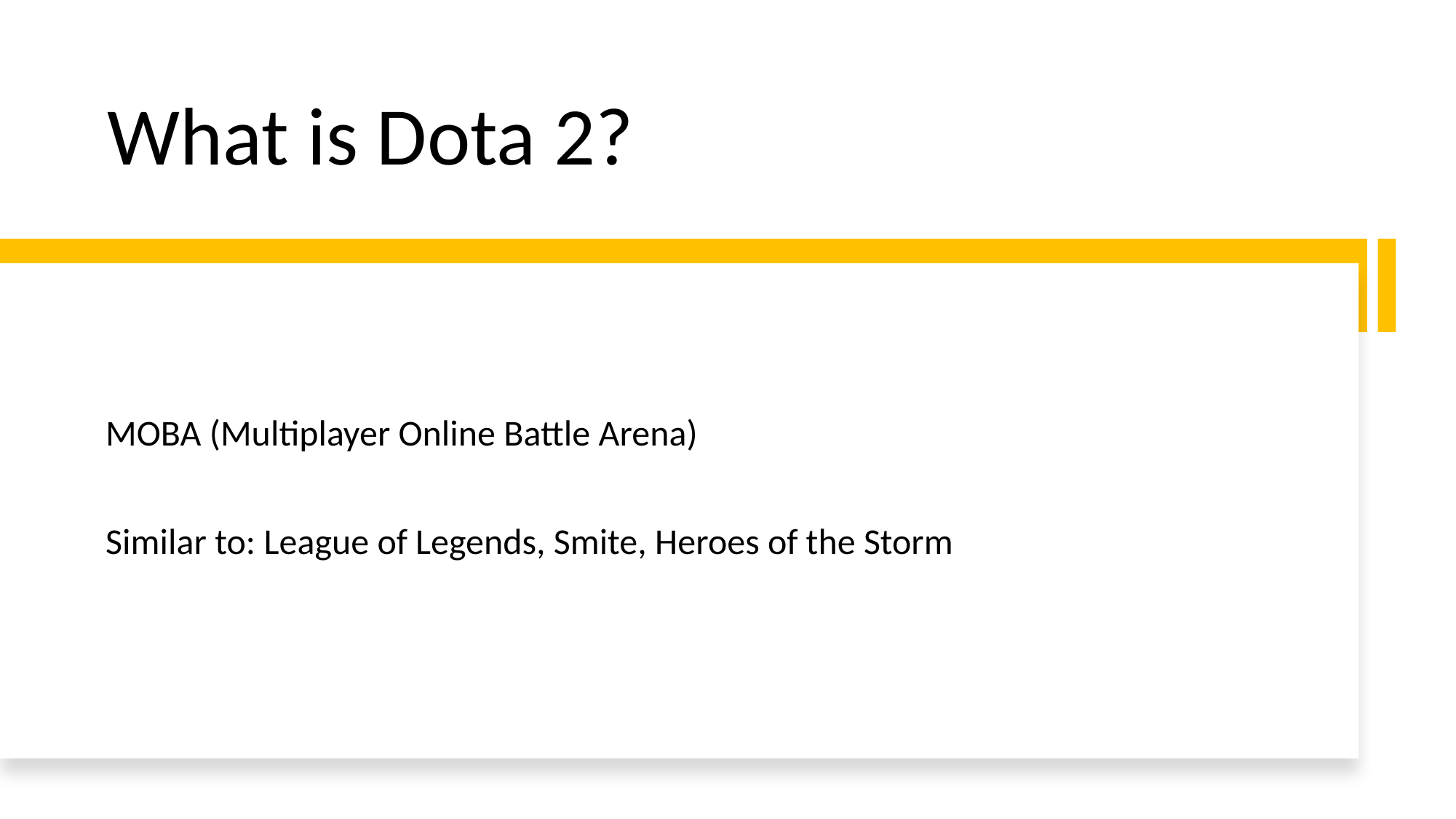

# What is Dota 2?

MOBA (Multiplayer Online Battle Arena)

Similar to: League of Legends, Smite, Heroes of the Storm